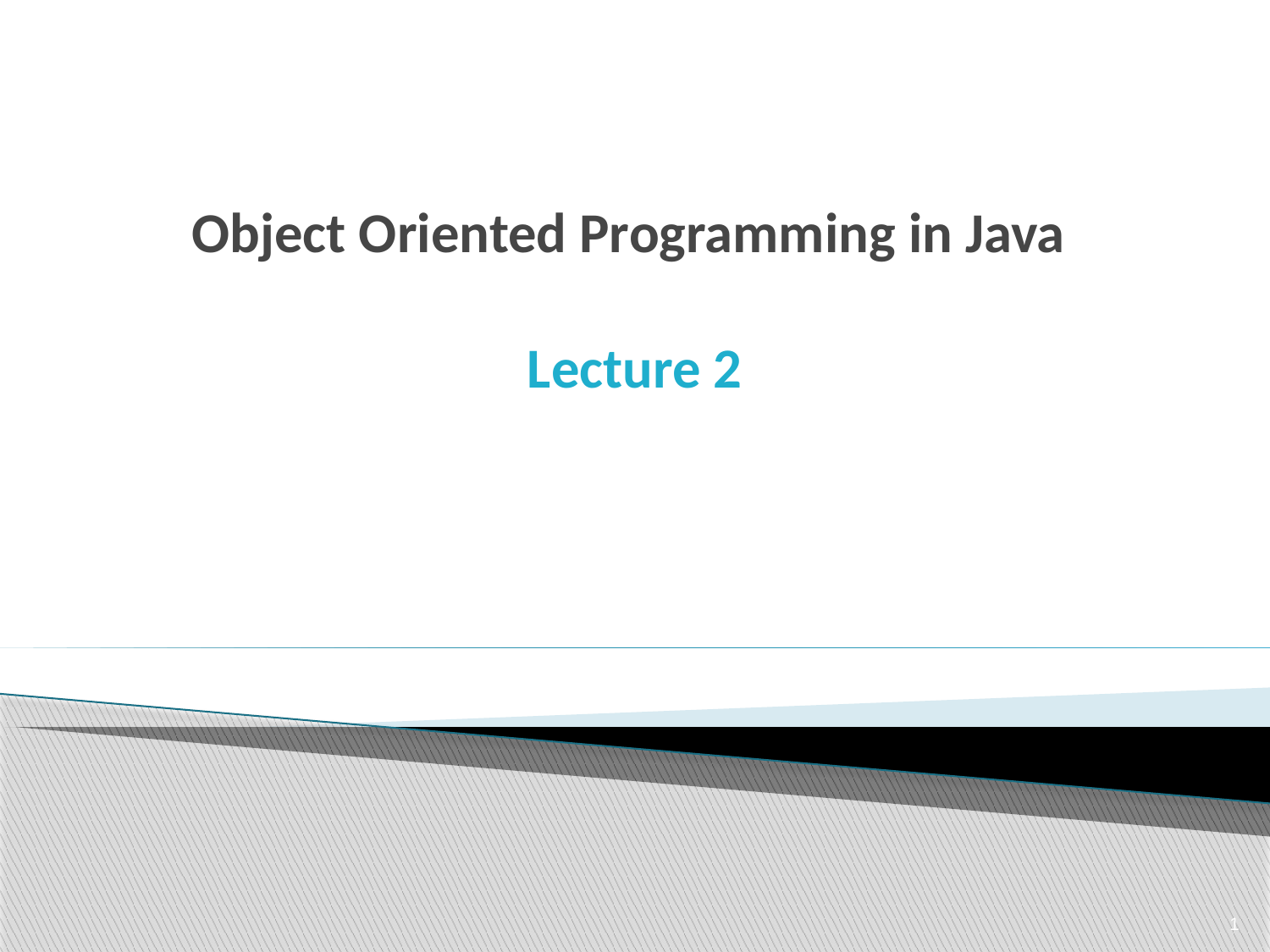

# Object Oriented Programming in Java Lecture 2

1